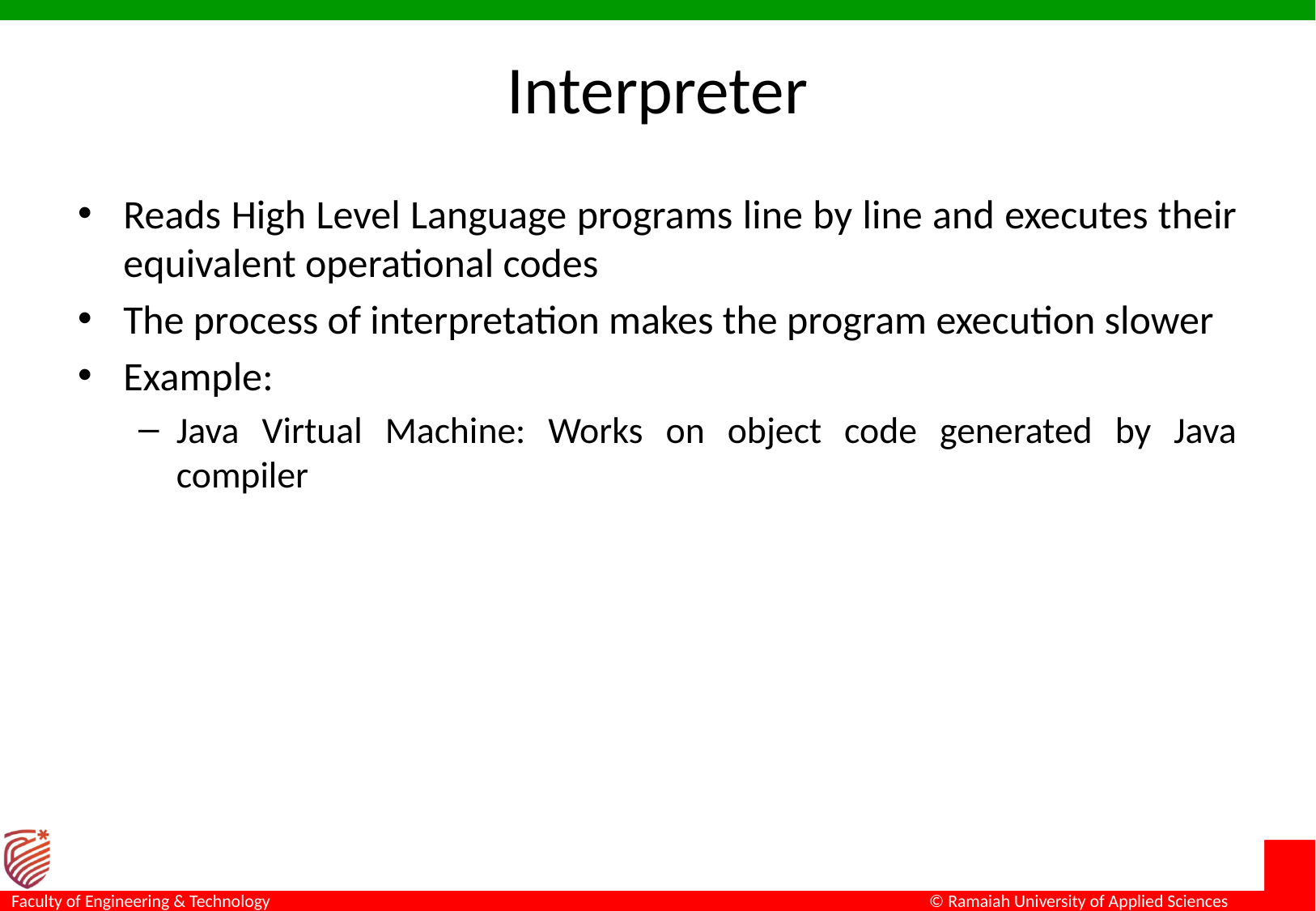

# Interpreter
Reads High Level Language programs line by line and executes their equivalent operational codes
The process of interpretation makes the program execution slower
Example:
Java Virtual Machine: Works on object code generated by Java compiler